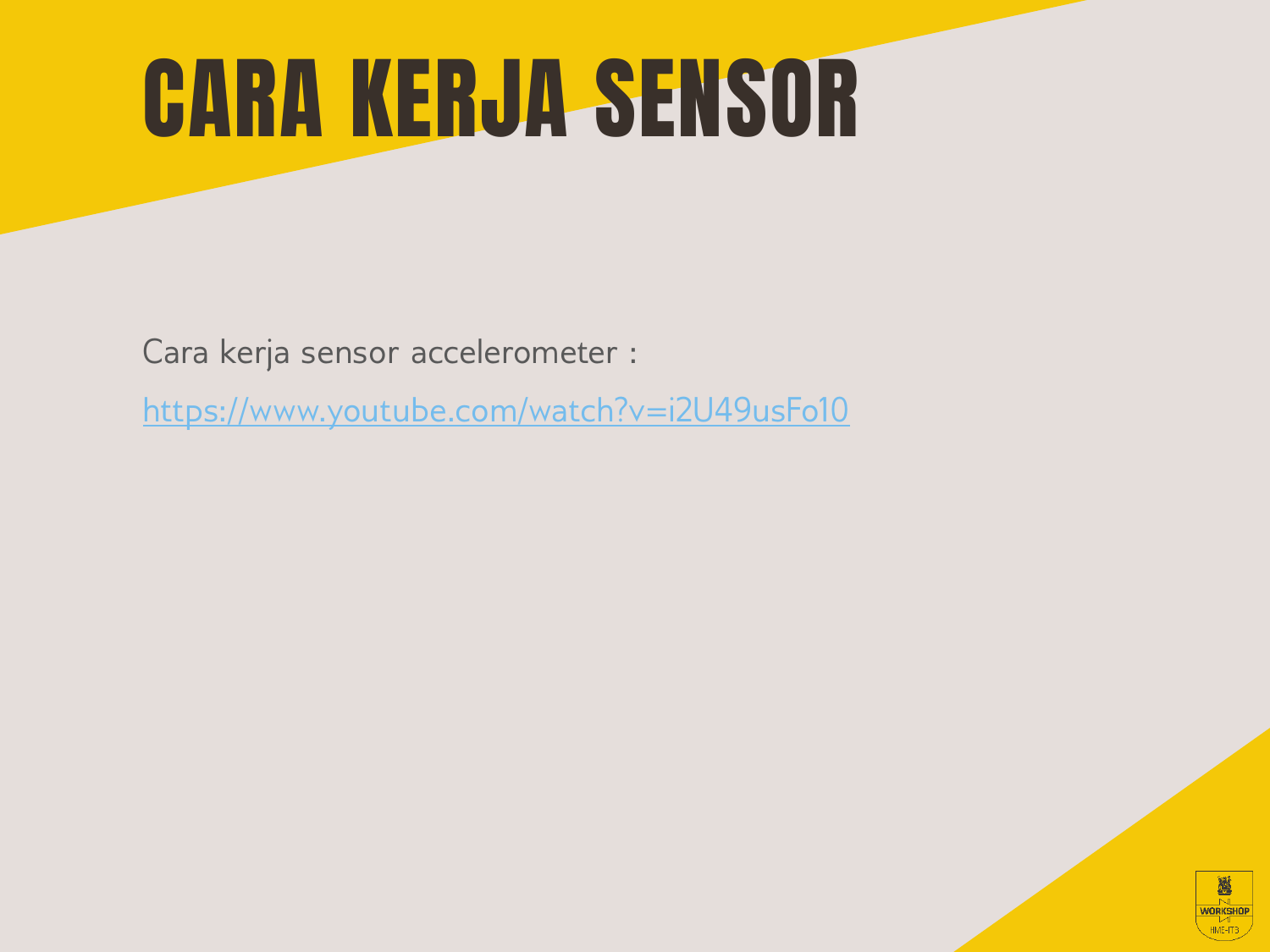

# Cara kerja sensor
Cara kerja sensor accelerometer :
https://www.youtube.com/watch?v=i2U49usFo10